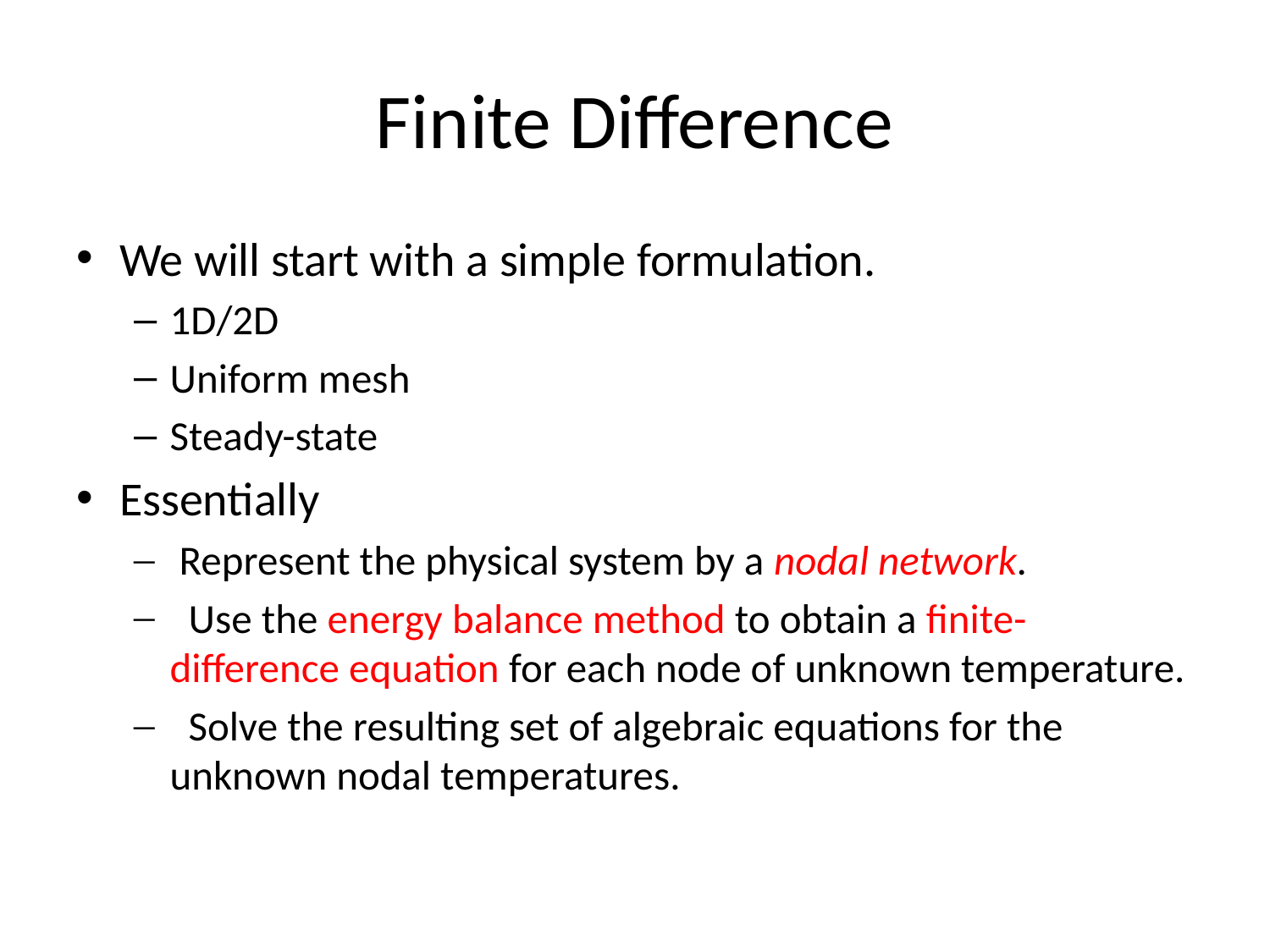

# Finite Difference
We will start with a simple formulation.
1D/2D
Uniform mesh
Steady-state
Essentially
 Represent the physical system by a nodal network.
  Use the energy balance method to obtain a finite-difference equation for each node of unknown temperature.
  Solve the resulting set of algebraic equations for the unknown nodal temperatures.